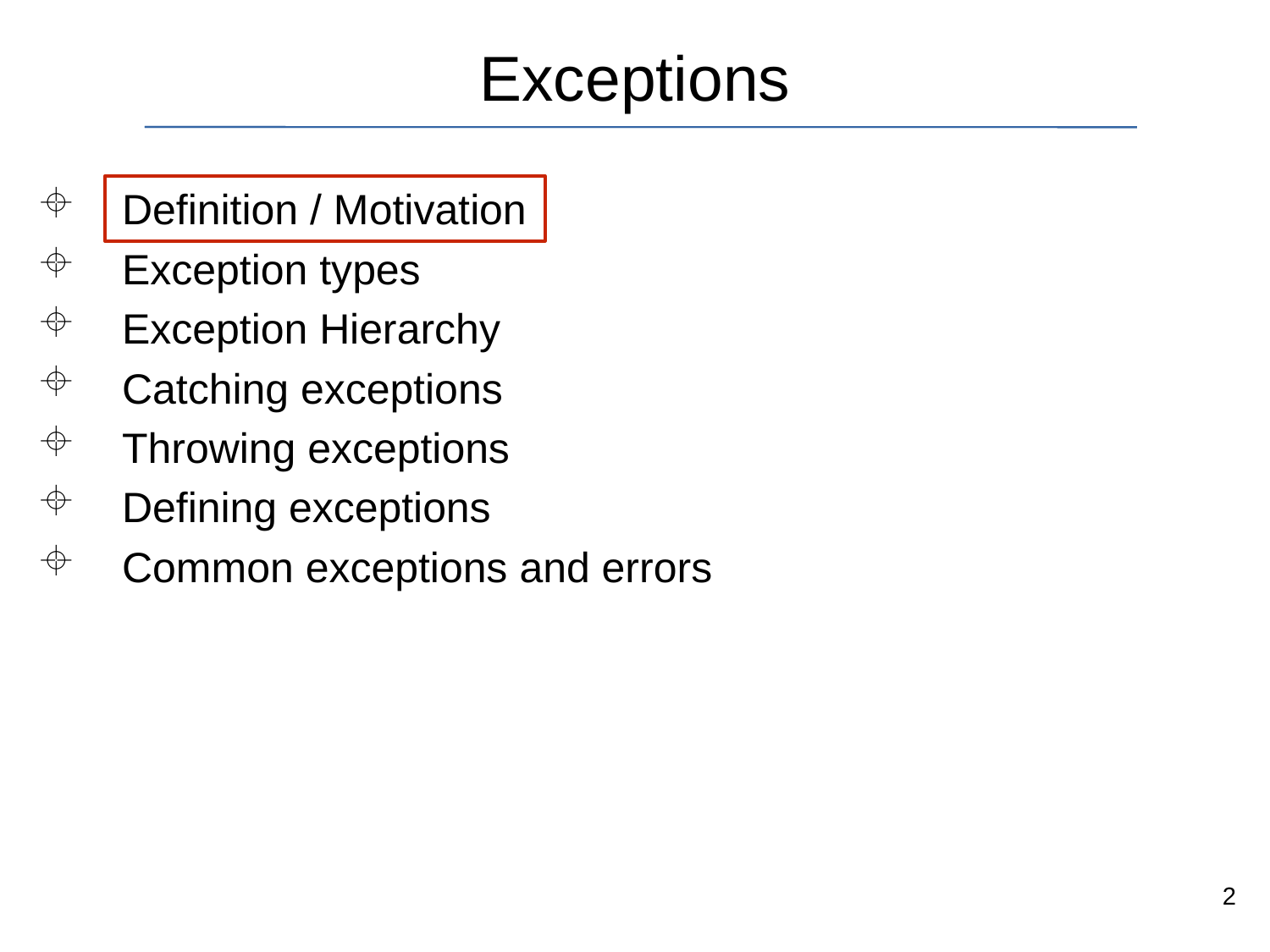

# Exceptions

Definition / Motivation
Exception types
Exception Hierarchy
Catching exceptions
Throwing exceptions
Defining exceptions
Common exceptions and errors
2